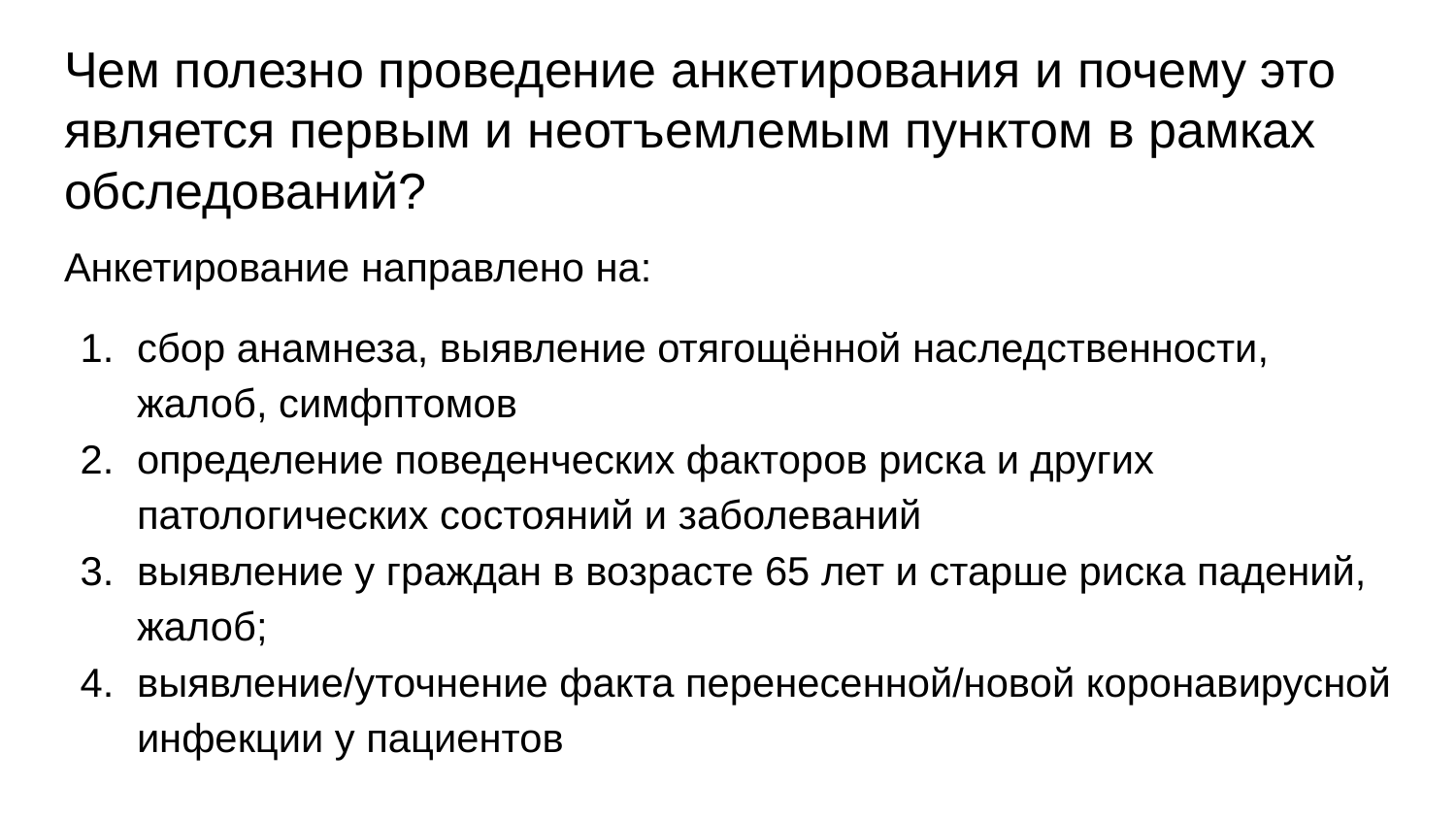

# Чем полезно проведение анкетирования и почему это является первым и неотъемлемым пунктом в рамках обследований?
Анкетирование направлено на:
сбор анамнеза, выявление отягощённой наследственности, жалоб, симфптомов
определение поведенческих факторов риска и других патологических состояний и заболеваний
выявление у граждан в возрасте 65 лет и старше риска падений, жалоб;
выявление/уточнение факта перенесенной/новой коронавирусной инфекции у пациентов